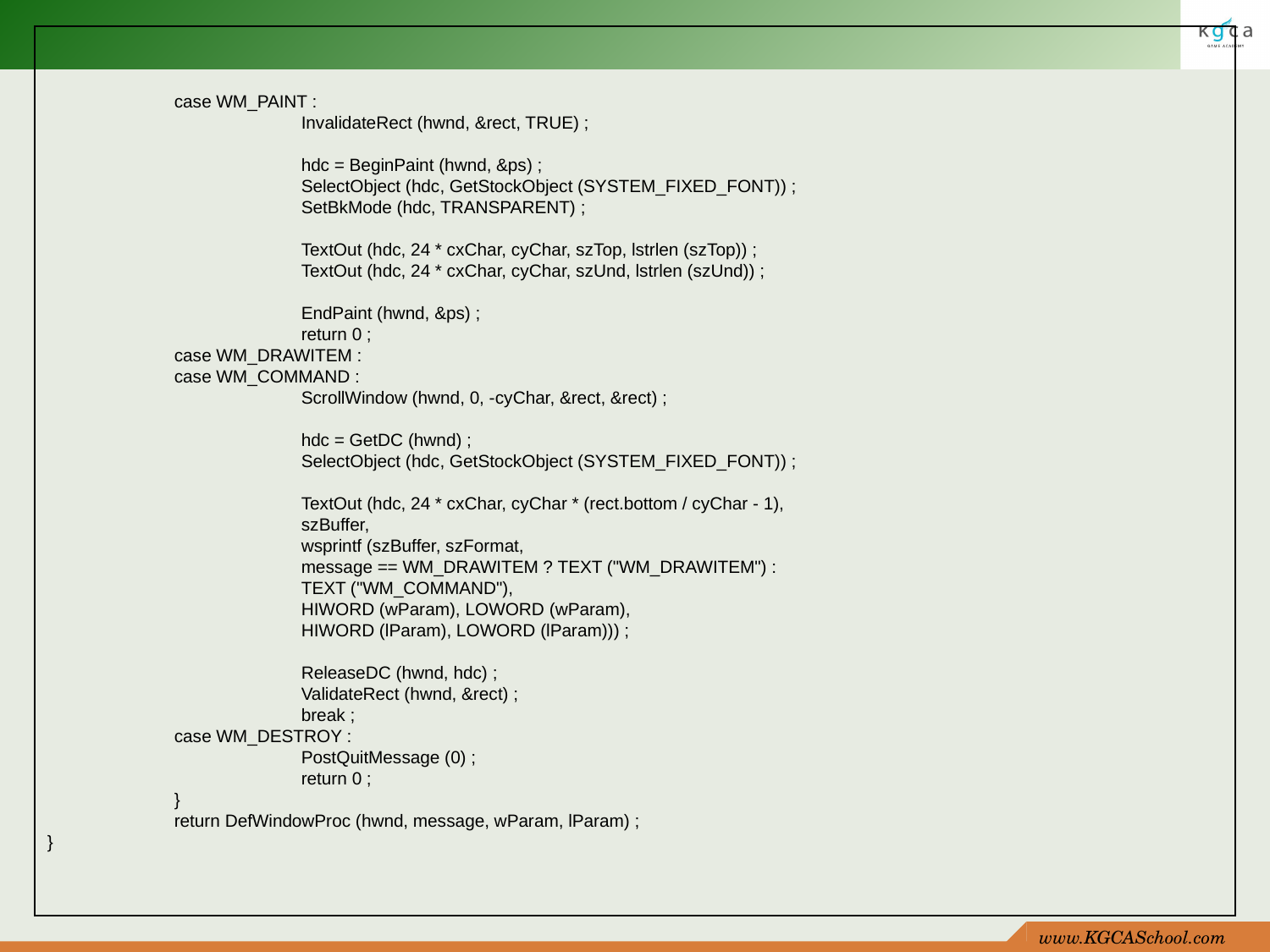

case WM_PAINT :
		InvalidateRect (hwnd, &rect, TRUE) ;

		hdc = BeginPaint (hwnd, &ps) ;
		SelectObject (hdc, GetStockObject (SYSTEM_FIXED_FONT)) ;
		SetBkMode (hdc, TRANSPARENT) ;

		TextOut (hdc, 24 * cxChar, cyChar, szTop, lstrlen (szTop)) ;
		TextOut (hdc, 24 * cxChar, cyChar, szUnd, lstrlen (szUnd)) ;

		EndPaint (hwnd, &ps) ;
		return 0 ;
	case WM_DRAWITEM :
	case WM_COMMAND :
		ScrollWindow (hwnd, 0, -cyChar, &rect, &rect) ;

		hdc = GetDC (hwnd) ;
		SelectObject (hdc, GetStockObject (SYSTEM_FIXED_FONT)) ;

		TextOut (hdc, 24 * cxChar, cyChar * (rect.bottom / cyChar - 1),
		szBuffer,
		wsprintf (szBuffer, szFormat,
		message == WM_DRAWITEM ? TEXT ("WM_DRAWITEM") :
		TEXT ("WM_COMMAND"),
		HIWORD (wParam), LOWORD (wParam),
		HIWORD (lParam), LOWORD (lParam))) ;

		ReleaseDC (hwnd, hdc) ;
		ValidateRect (hwnd, &rect) ;
		break ;
	case WM_DESTROY :
		PostQuitMessage (0) ;
		return 0 ;
	}
	return DefWindowProc (hwnd, message, wParam, lParam) ;
}